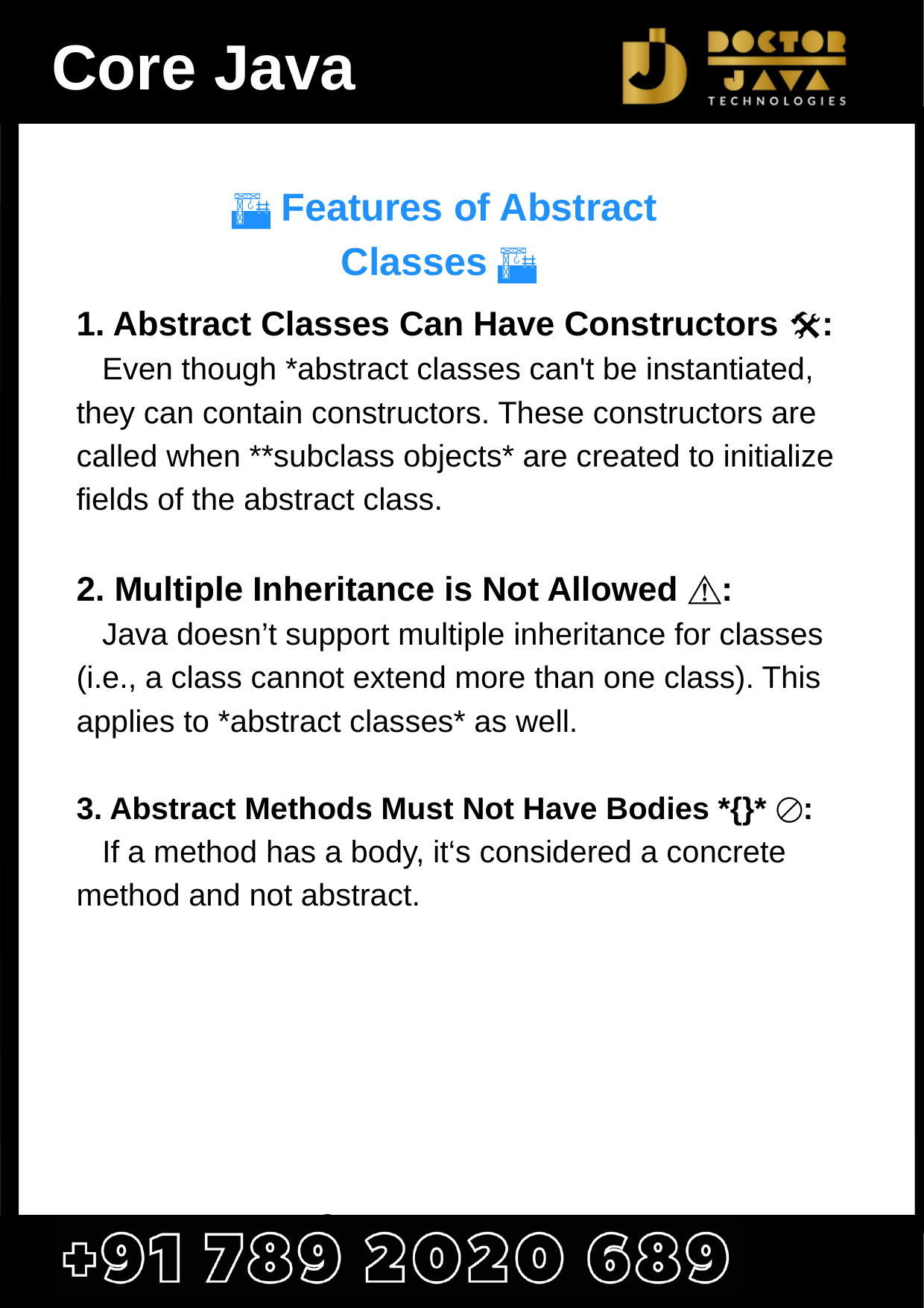

Core Java

 🏗️ Features of Abstract Classes 🏗️
1. Abstract Classes Can Have Constructors 🛠️:
   Even though *abstract classes can't be instantiated, they can contain constructors. These constructors are called when **subclass objects* are created to initialize fields of the abstract class.

2. Multiple Inheritance is Not Allowed ⚠️:
   Java doesn’t support multiple inheritance for classes (i.e., a class cannot extend more than one class). This applies to *abstract classes* as well.

3. Abstract Methods Must Not Have Bodies *{}* 🚫:
   If a method has a body, it‘s considered a concrete method and not abstract.